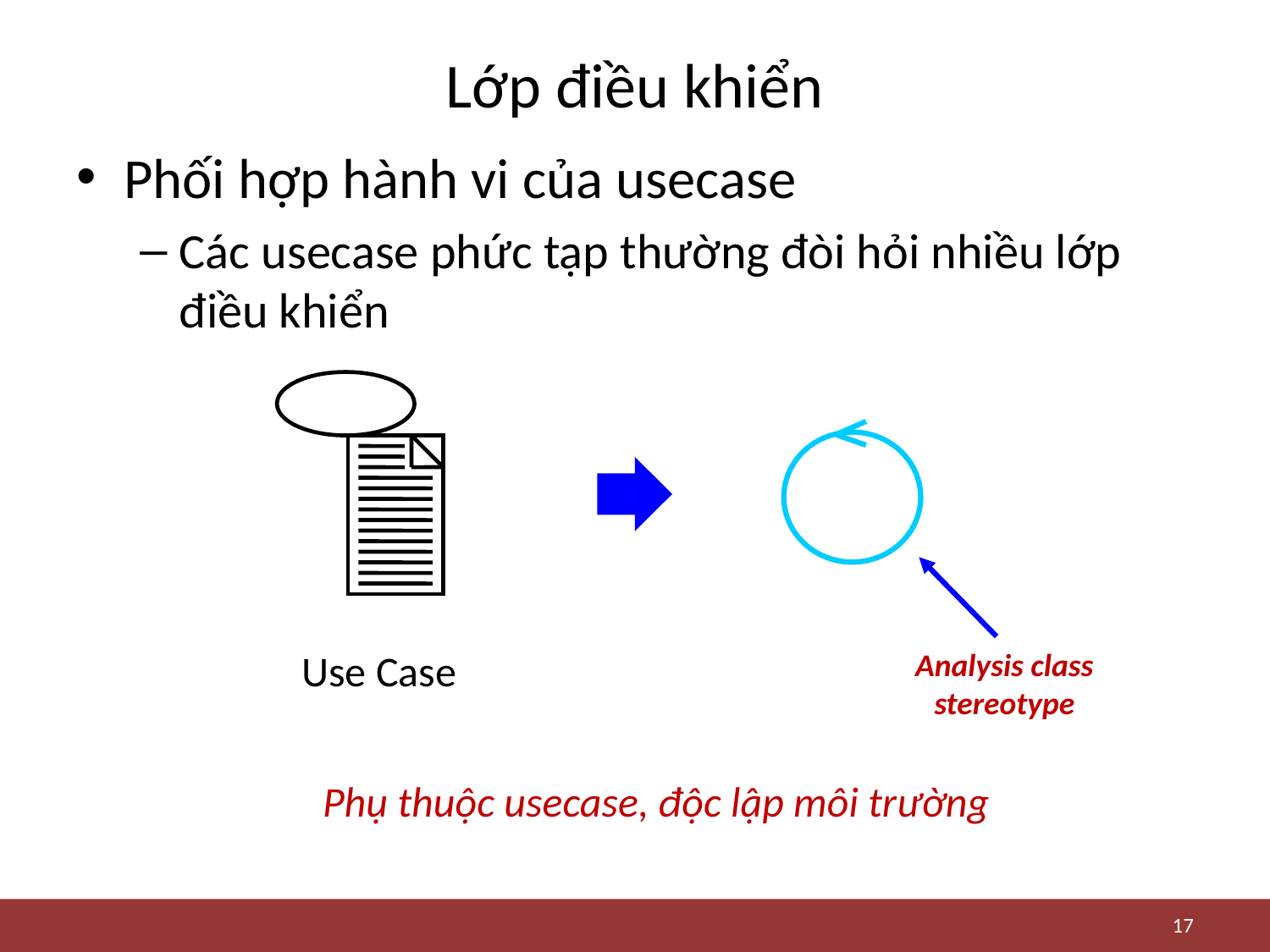

# Lớp điều khiển
Phối hợp hành vi của usecase
Các usecase phức tạp thường đòi hỏi nhiều lớp điều khiển

Analysis class stereotype
Use Case
Phụ thuộc usecase, độc lập môi trường
17